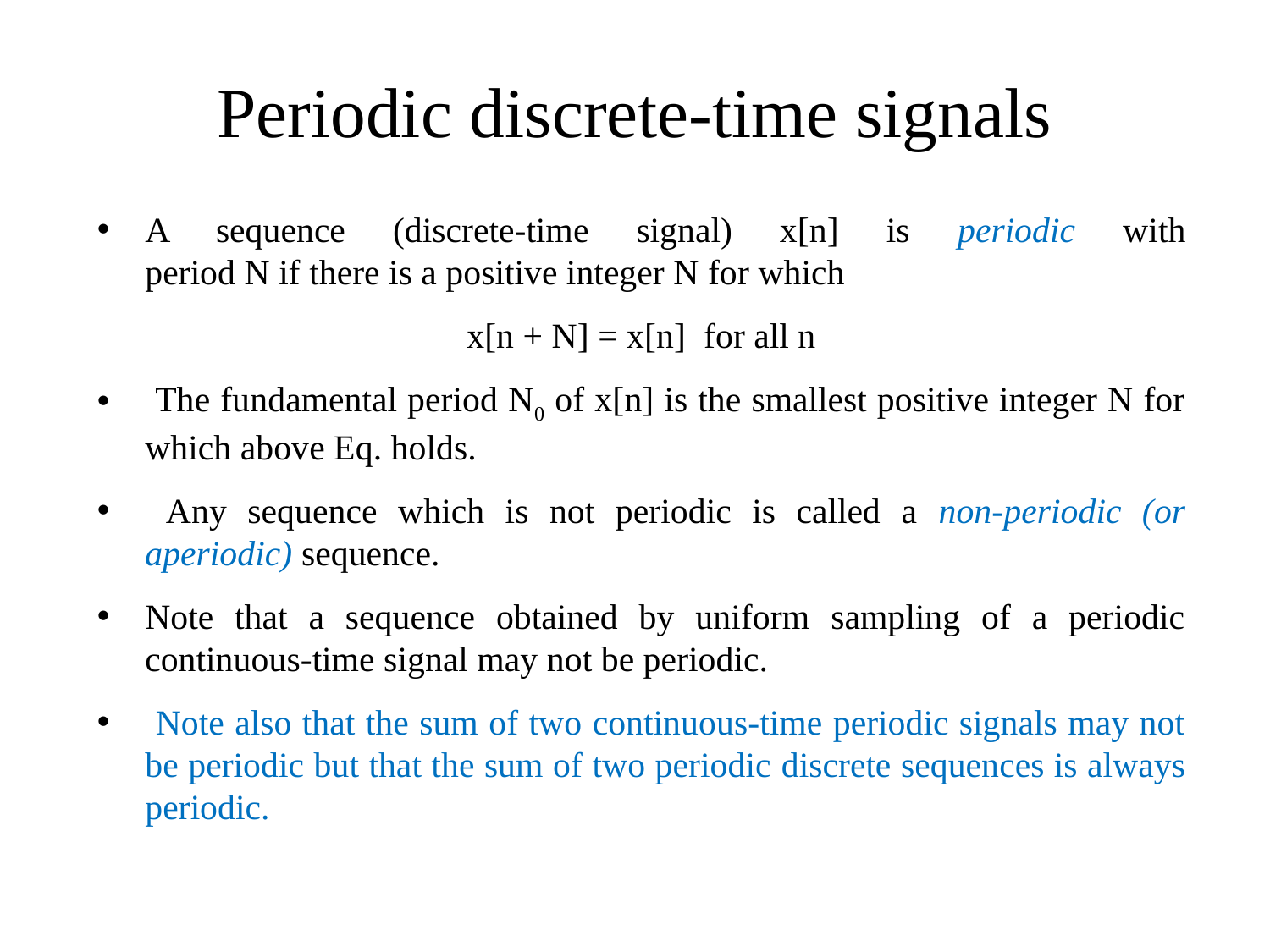

# Periodic discrete-time signals
A sequence (discrete-time signal) x[n] is periodic with
period N if there is a positive integer N for which
x[n + N] = x[n]  for all n
 The fundamental period N0 of x[n] is the smallest positive integer N for which above Eq. holds.
 Any sequence which is not periodic is called a non-periodic (or aperiodic) sequence.
Note that a sequence obtained by uniform sampling of a periodic continuous-time signal may not be periodic.
 Note also that the sum of two continuous-time periodic signals may not be periodic but that the sum of two periodic discrete sequences is always periodic.